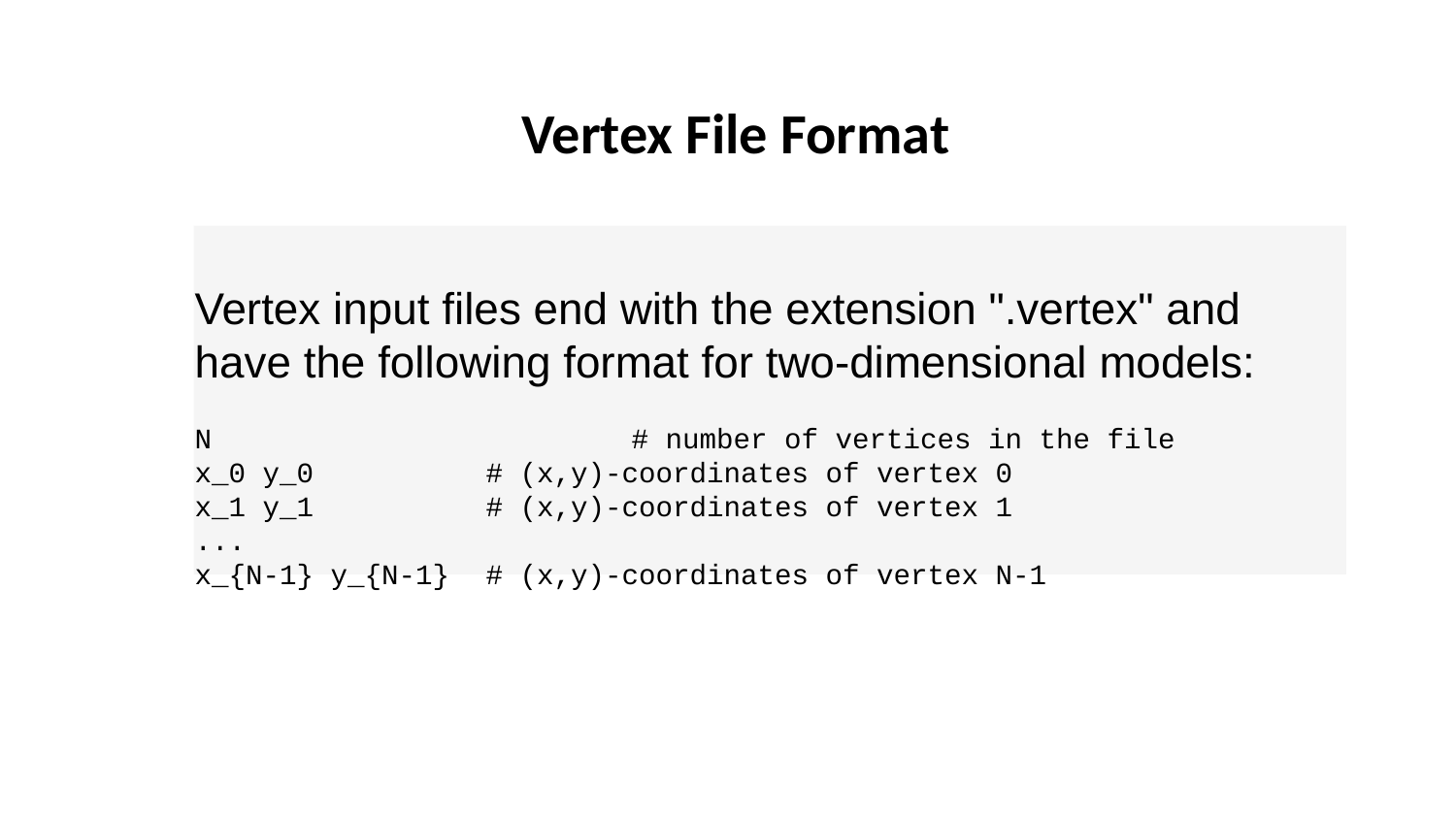

# Vertex File Format

Vertex input files end with the extension ".vertex" and have the following format for two-dimensional models:

N 			# number of vertices in the file
x_0 y_0 		# (x,y)-coordinates of vertex 0
x_1 y_1 		# (x,y)-coordinates of vertex 1
...
x_{N-1} y_{N-1} 	# (x,y)-coordinates of vertex N-1